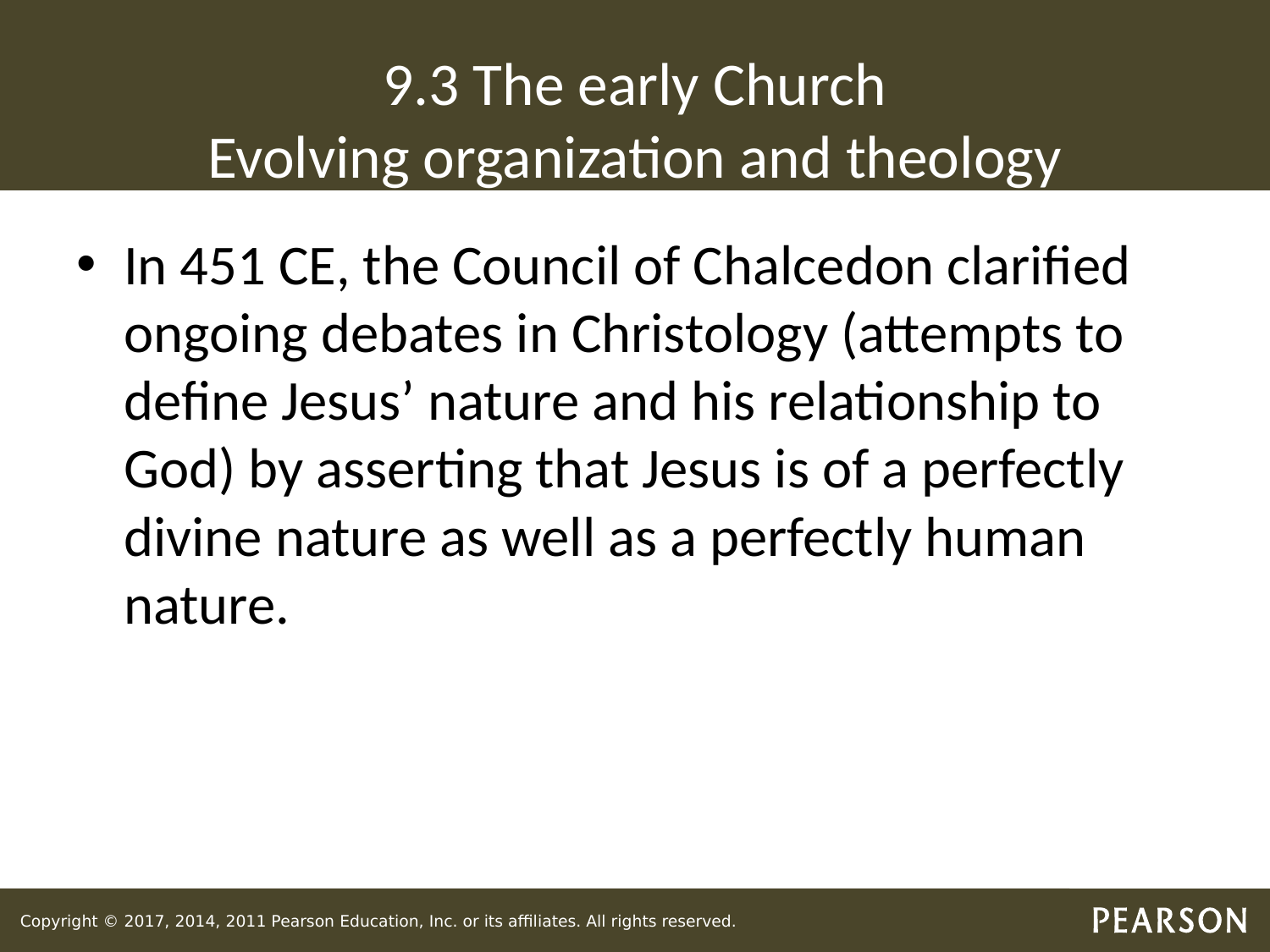

# 9.3 The early Church Evolving organization and theology
In 451 CE, the Council of Chalcedon clarified ongoing debates in Christology (attempts to define Jesus’ nature and his relationship to God) by asserting that Jesus is of a perfectly divine nature as well as a perfectly human nature.